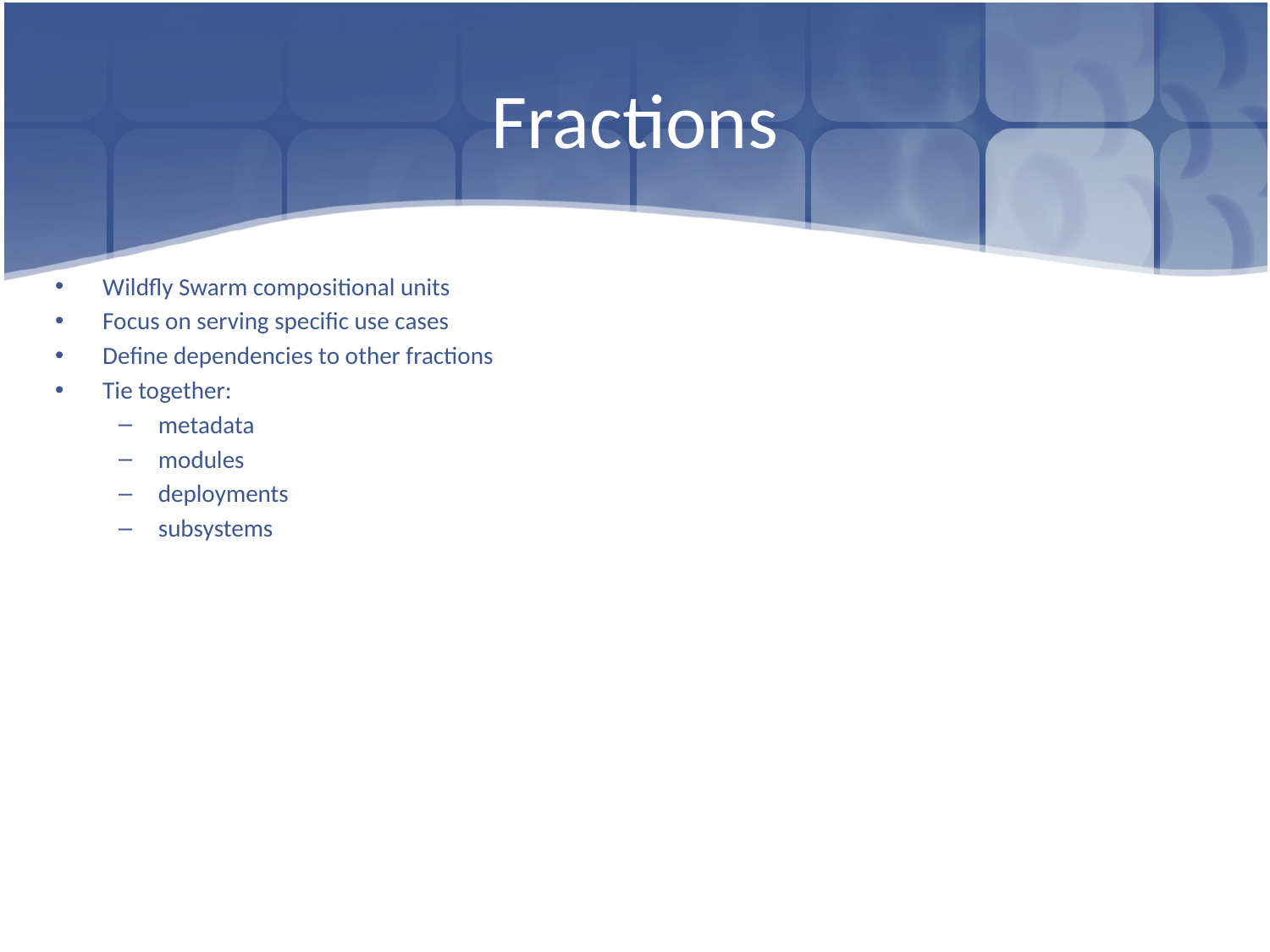

# Fractions
Wildfly Swarm compositional units
Focus on serving specific use cases
Define dependencies to other fractions
Tie together:
metadata
modules
deployments
subsystems